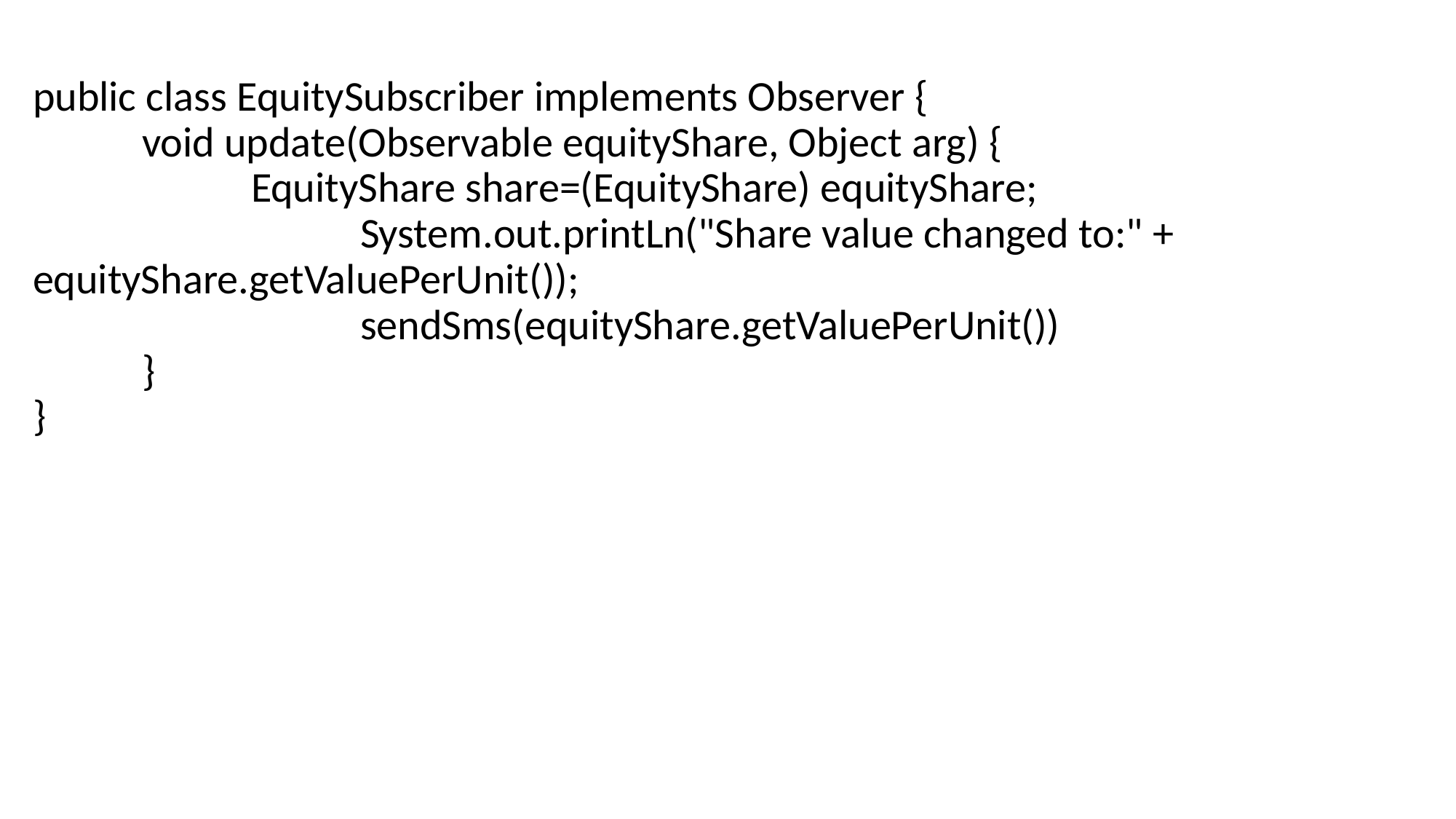

public class EquitySubscriber implements Observer {
	void update(Observable equityShare, Object arg) {
    		EquityShare share=(EquityShare) equityShare;
			System.out.printLn("Share value changed to:" + equityShare.getValuePerUnit());
			sendSms(equityShare.getValuePerUnit())
  	}
}